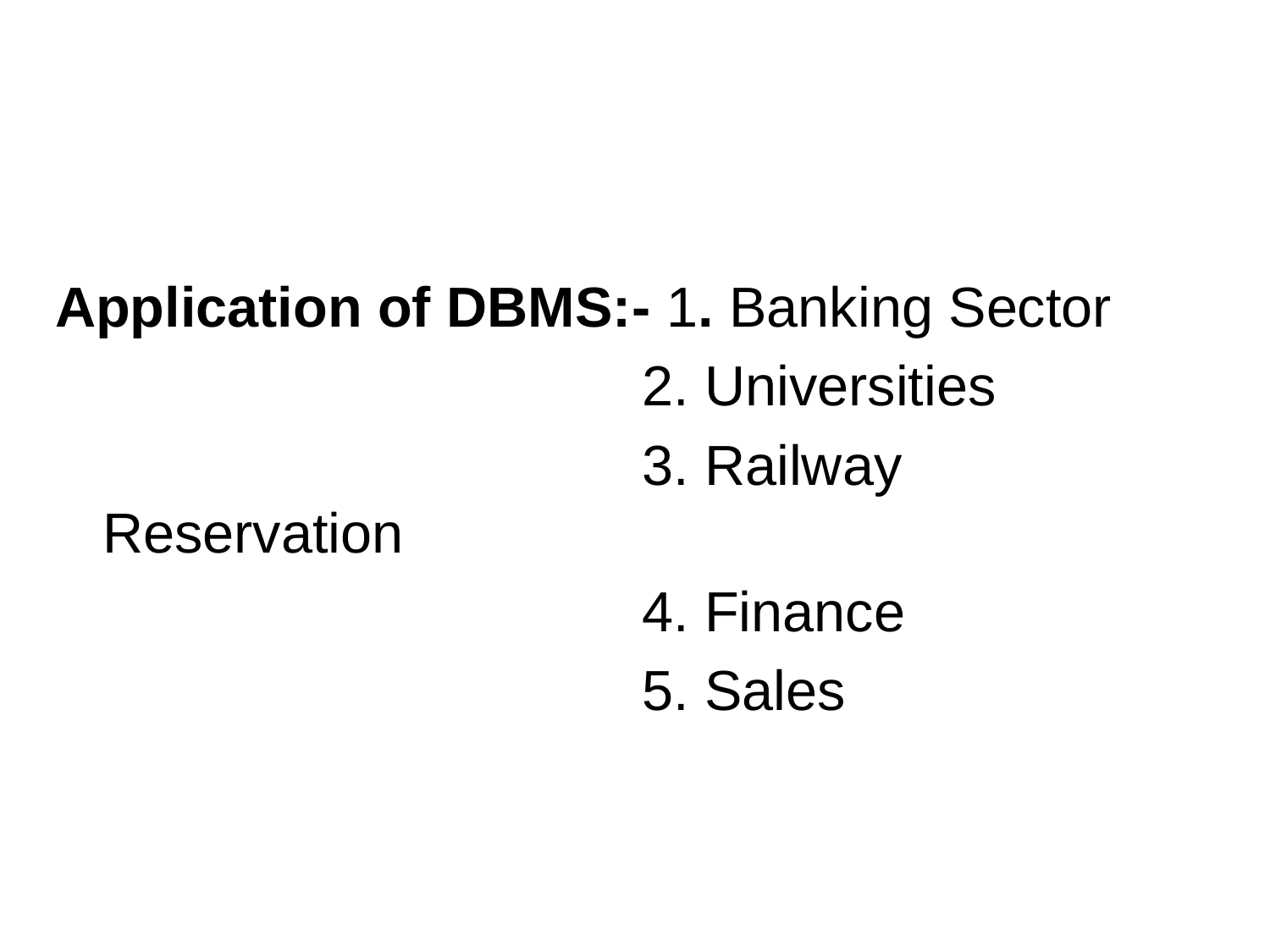

Application of DBMS:- 1. Banking Sector
					  2. Universities
					  3. Railway Reservation
					  4. Finance
					  5. Sales